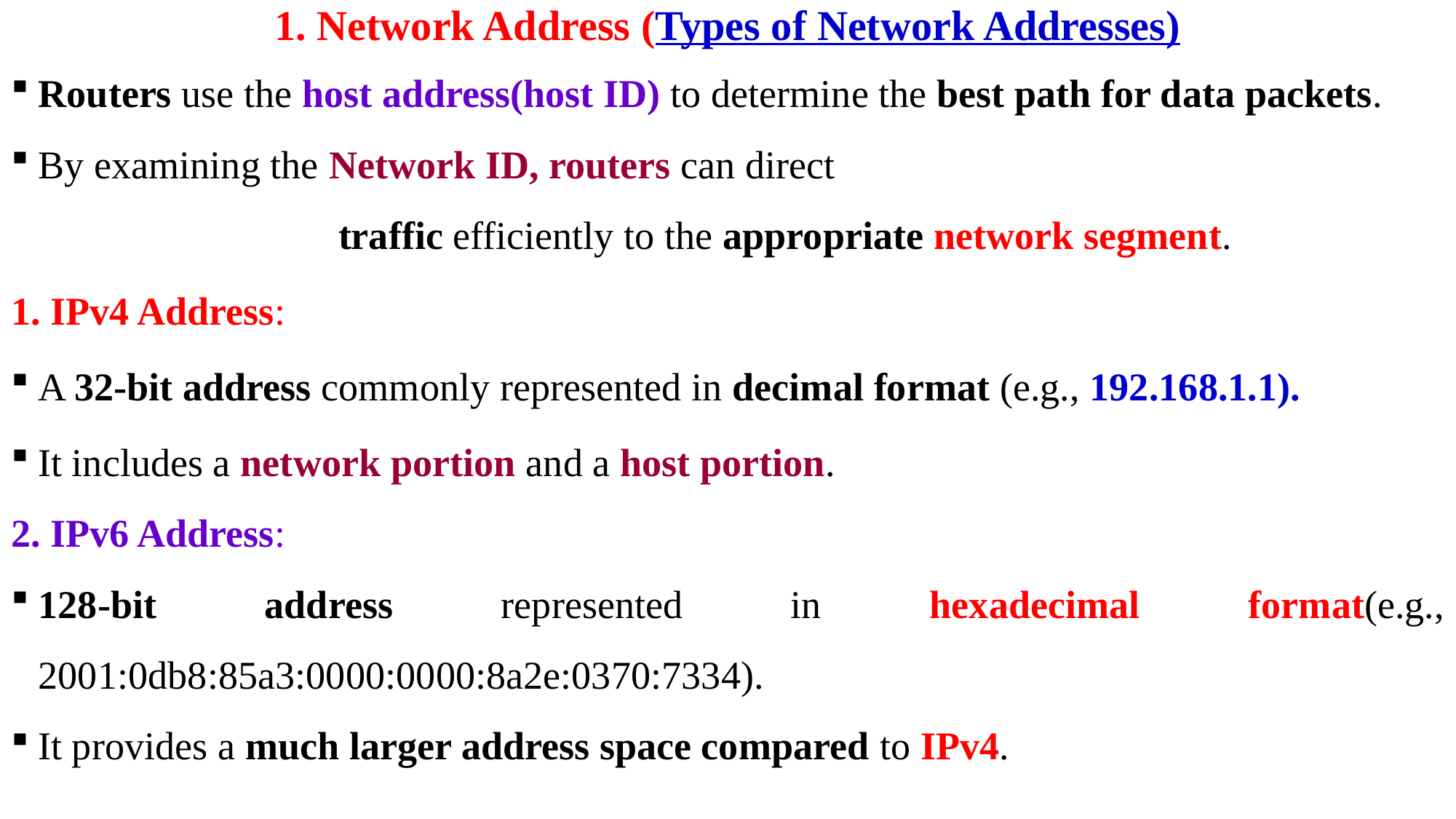

# 1. Network Address (Types of Network Addresses)
Routers use the host address(host ID) to determine the best path for data packets.
By examining the Network ID, routers can direct
			traffic efficiently to the appropriate network segment.
1. IPv4 Address:
A 32-bit address commonly represented in decimal format (e.g., 192.168.1.1).
It includes a network portion and a host portion.
2. IPv6 Address:
128-bit address represented in hexadecimal format(e.g., 2001:0db8:85a3:0000:0000:8a2e:0370:7334).
It provides a much larger address space compared to IPv4.